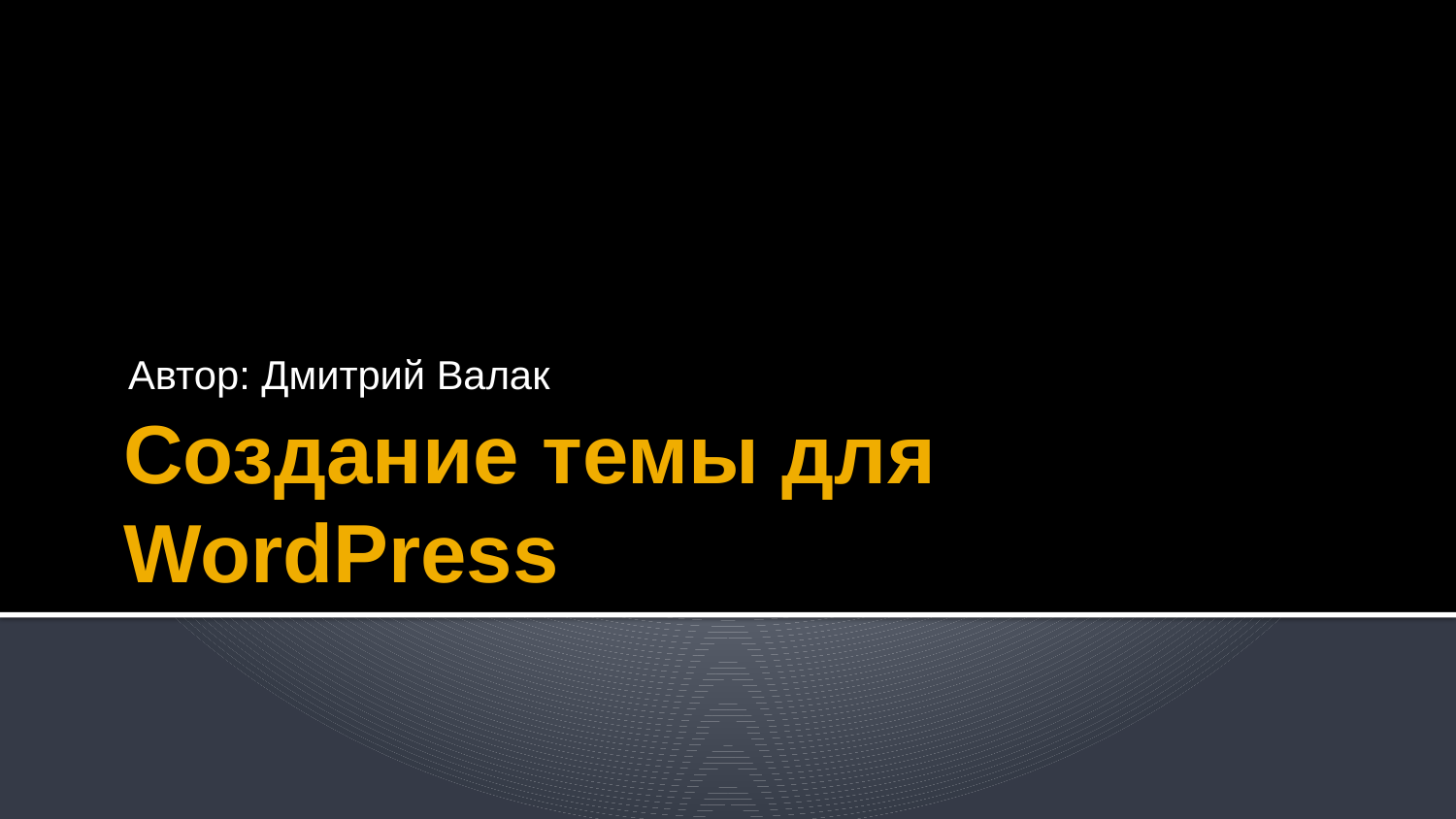

Автор: Дмитрий Валак
# Создание темы для WordPress